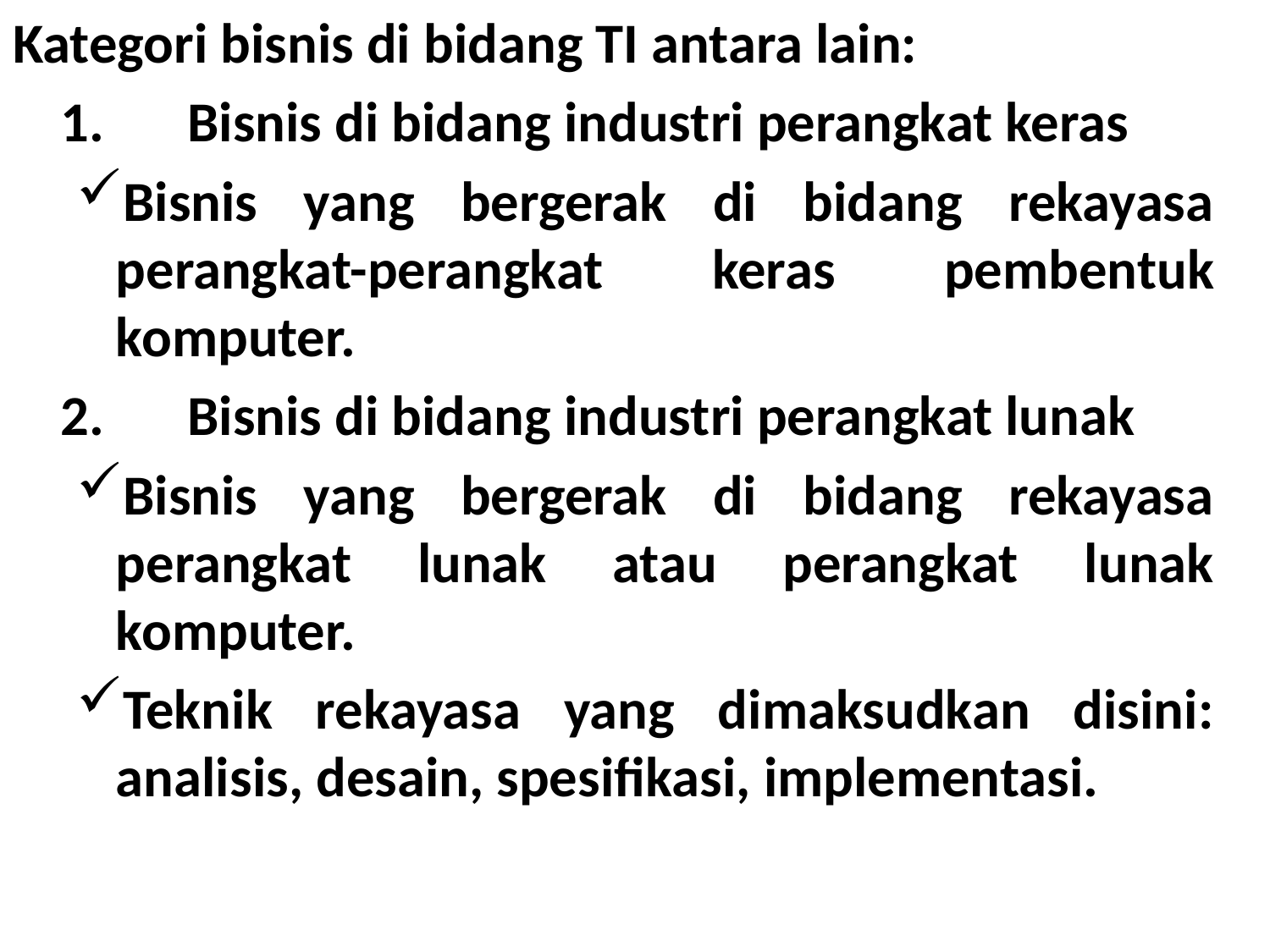

Kategori bisnis di bidang TI antara lain:
	1.	Bisnis di bidang industri perangkat keras
Bisnis yang bergerak di bidang rekayasa perangkat-perangkat keras pembentuk komputer.
	2.	Bisnis di bidang industri perangkat lunak
Bisnis yang bergerak di bidang rekayasa perangkat lunak atau perangkat lunak komputer.
Teknik rekayasa yang dimaksudkan disini: analisis, desain, spesifikasi, implementasi.